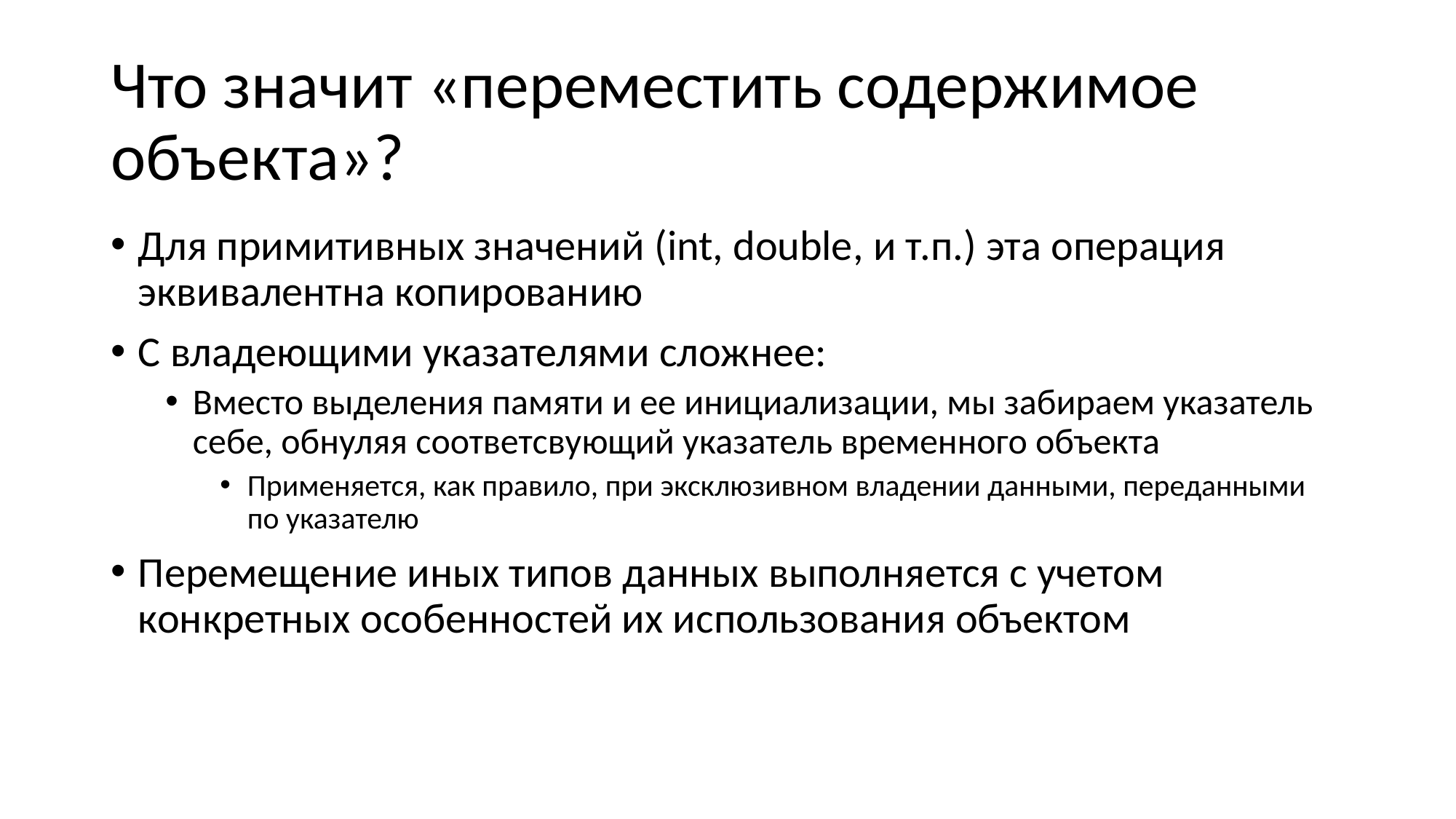

# Что значит «переместить содержимое объекта»?
Для примитивных значений (int, double, и т.п.) эта операция эквивалентна копированию
С владеющими указателями сложнее:
Вместо выделения памяти и ее инициализации, мы забираем указатель себе, обнуляя соответсвующий указатель временного объекта
Применяется, как правило, при эксклюзивном владении данными, переданными по указателю
Перемещение иных типов данных выполняется с учетом конкретных особенностей их использования объектом